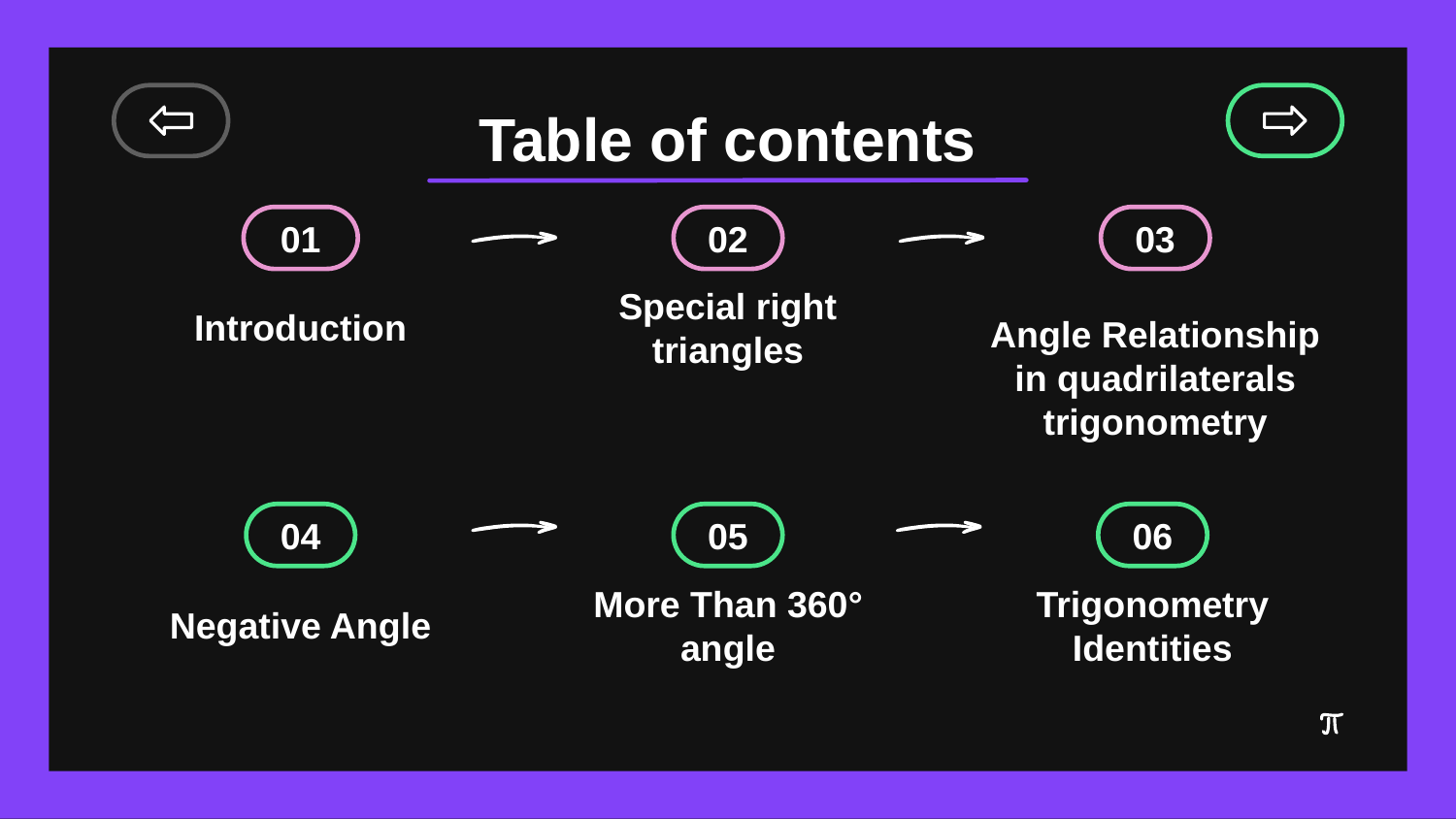

Table of contents

# 01
02
03

Introduction
Special right triangles
Angle Relationship in quadrilaterals trigonometry

04
05
06

Negative Angle
More Than 360° angle
Trigonometry Identities